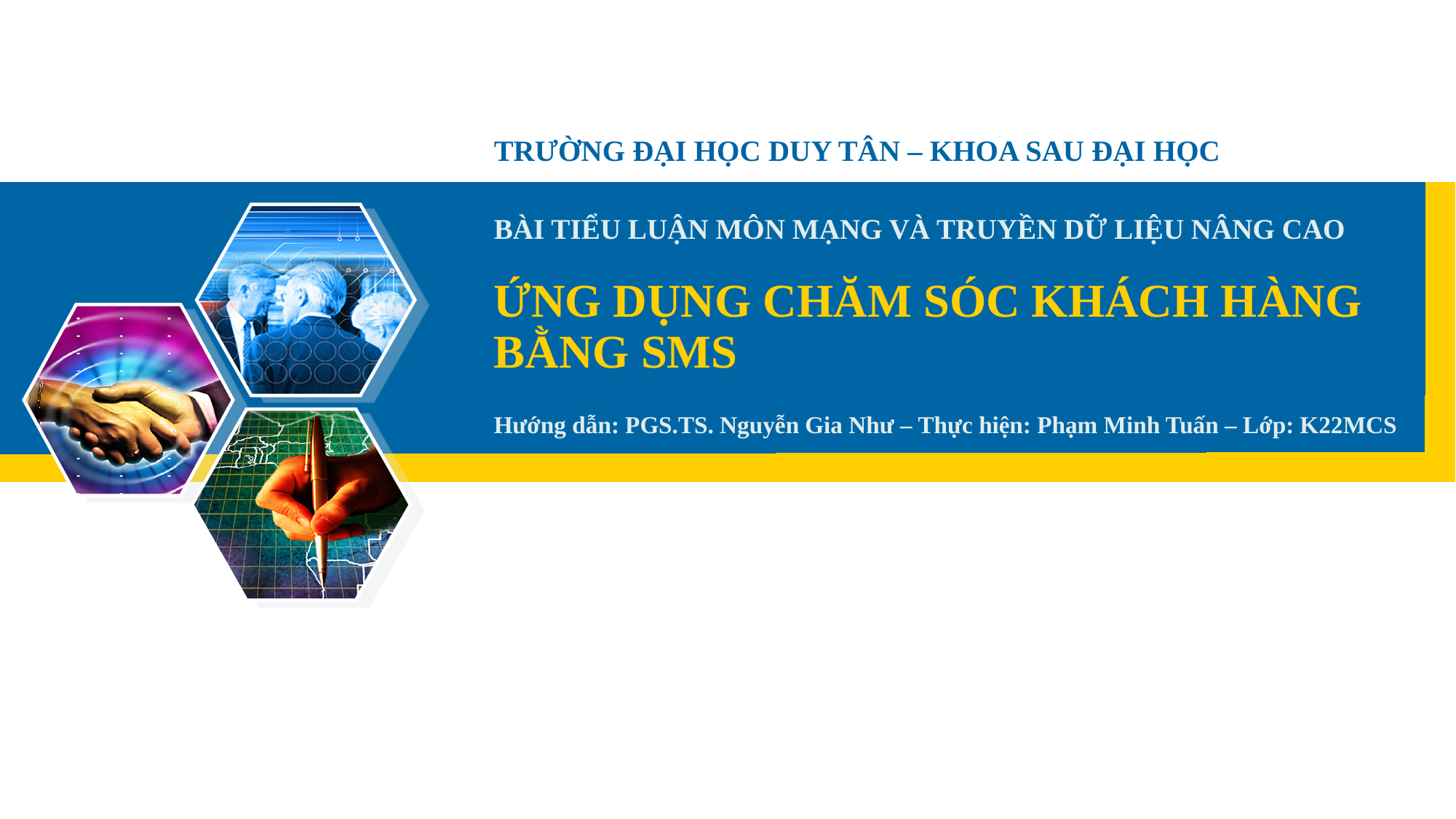

TRƯỜNG ĐẠI HỌC DUY TÂN – KHOA SAU ĐẠI HỌC
BÀI TIỂU LUẬN MÔN MẠNG VÀ TRUYỀN DỮ LIỆU NÂNG CAO
ỨNG DỤNG CHĂM SÓC KHÁCH HÀNG BẰNG SMS
Hướng dẫn: PGS.TS. Nguyễn Gia Như – Thực hiện: Phạm Minh Tuấn – Lớp: K22MCS